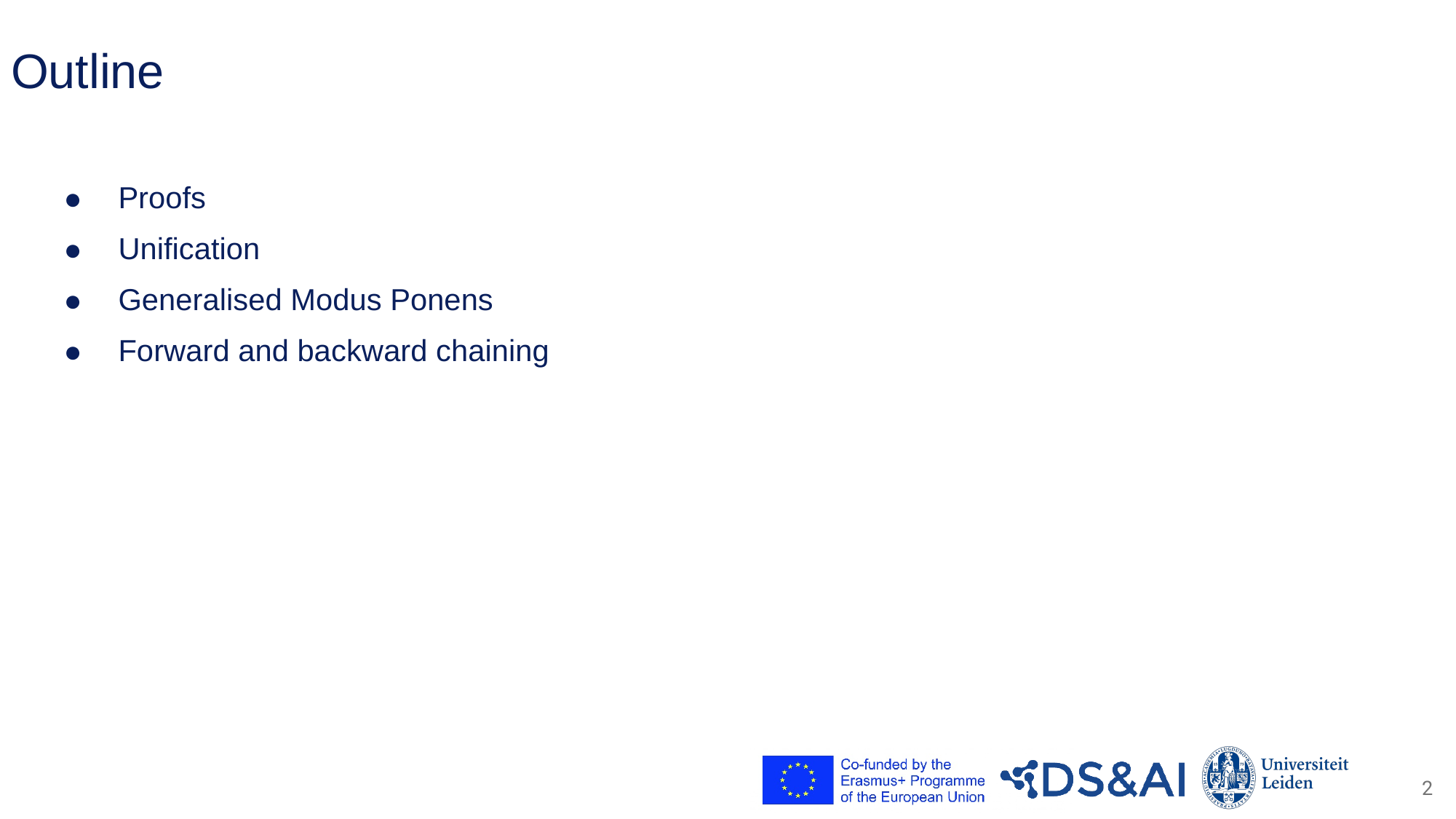

# Outline
Proofs
Unification
Generalised Modus Ponens
Forward and backward chaining
2